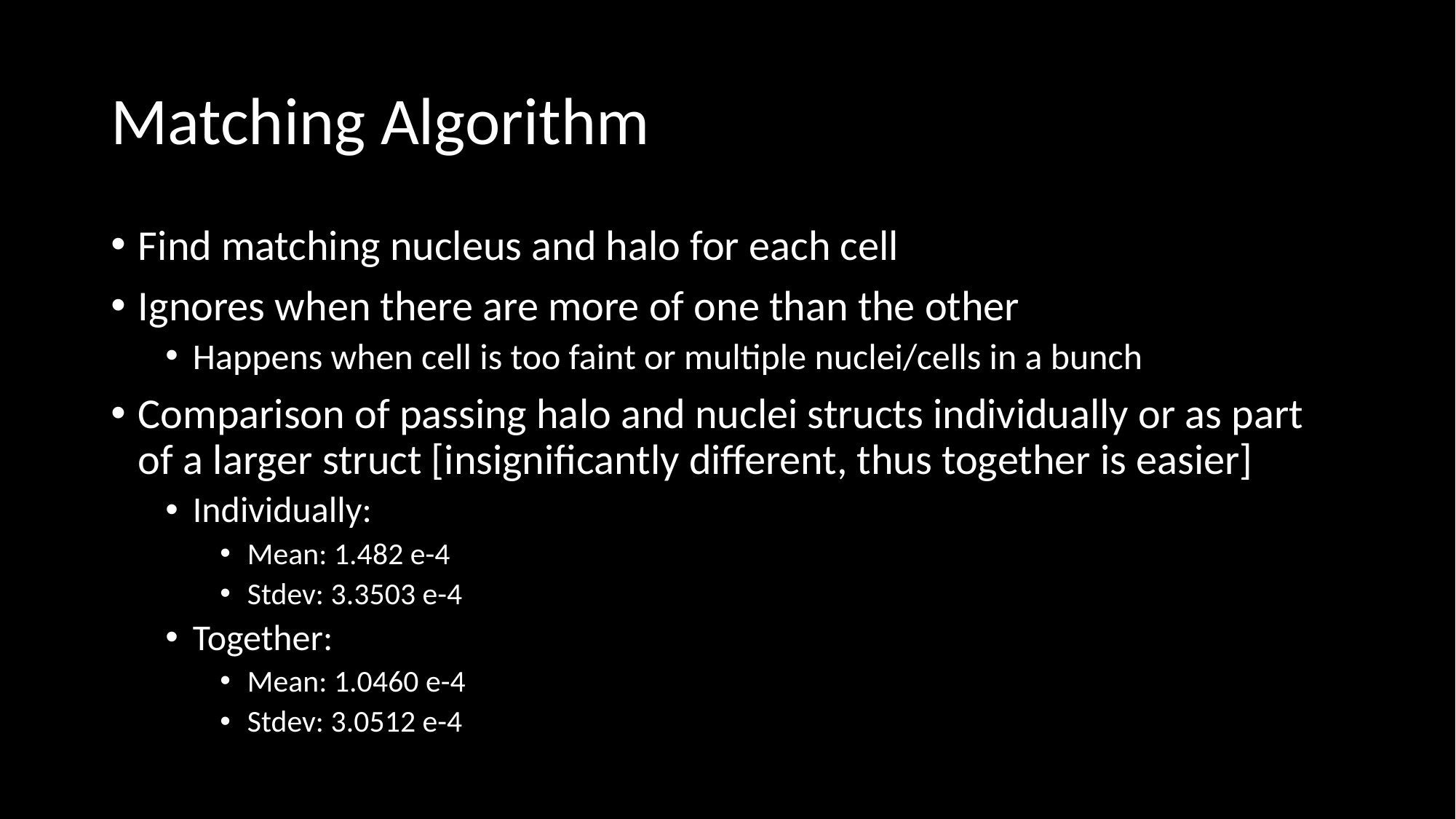

# Matching Algorithm
Find matching nucleus and halo for each cell
Ignores when there are more of one than the other
Happens when cell is too faint or multiple nuclei/cells in a bunch
Comparison of passing halo and nuclei structs individually or as part of a larger struct [insignificantly different, thus together is easier]
Individually:
Mean: 1.482 e-4
Stdev: 3.3503 e-4
Together:
Mean: 1.0460 e-4
Stdev: 3.0512 e-4